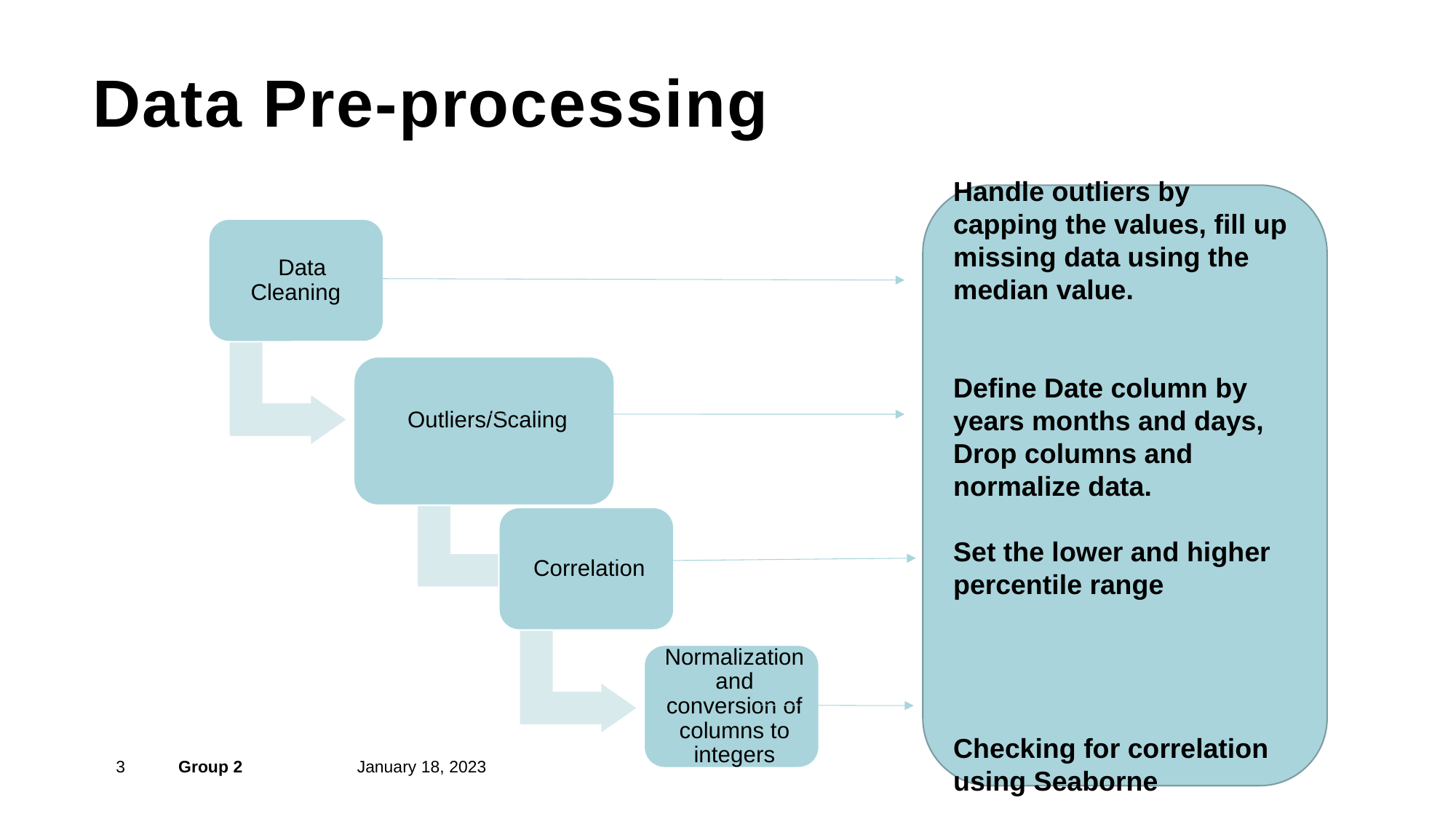

# Data Pre-processing

Handle outliers by capping the values, fill up missing data using the median value.

Define Date column by years months and days, Drop columns and normalize data.

Set the lower and higher percentile range

Checking for correlation using Seaborne

 Data Cleaning
Outliers/Scaling

Correlation
Normalization and conversion of columns to integers
3
Group 2
January 18, 2023